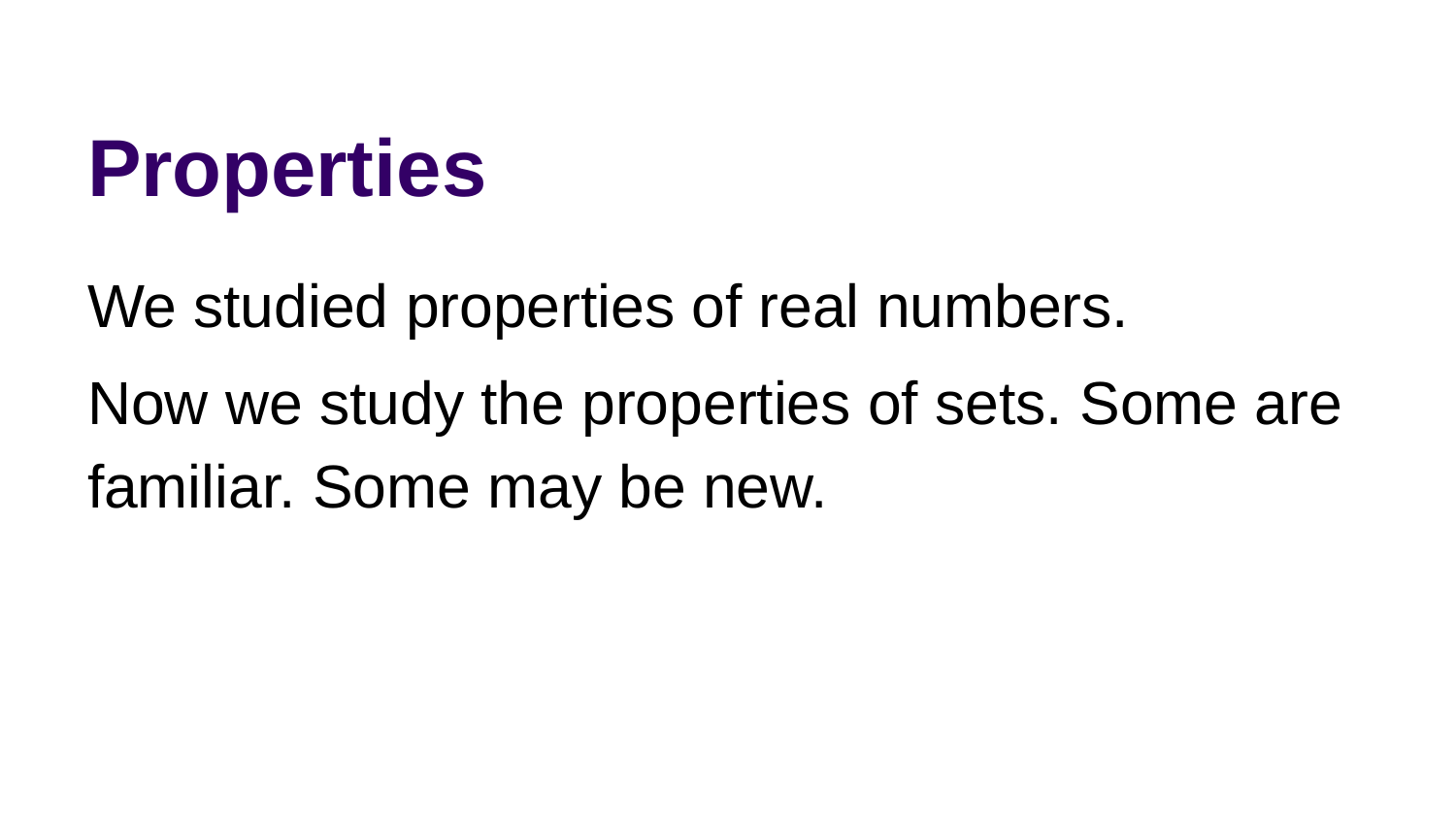

# Properties

We studied properties of real numbers.
Now we study the properties of sets. Some are familiar. Some may be new.